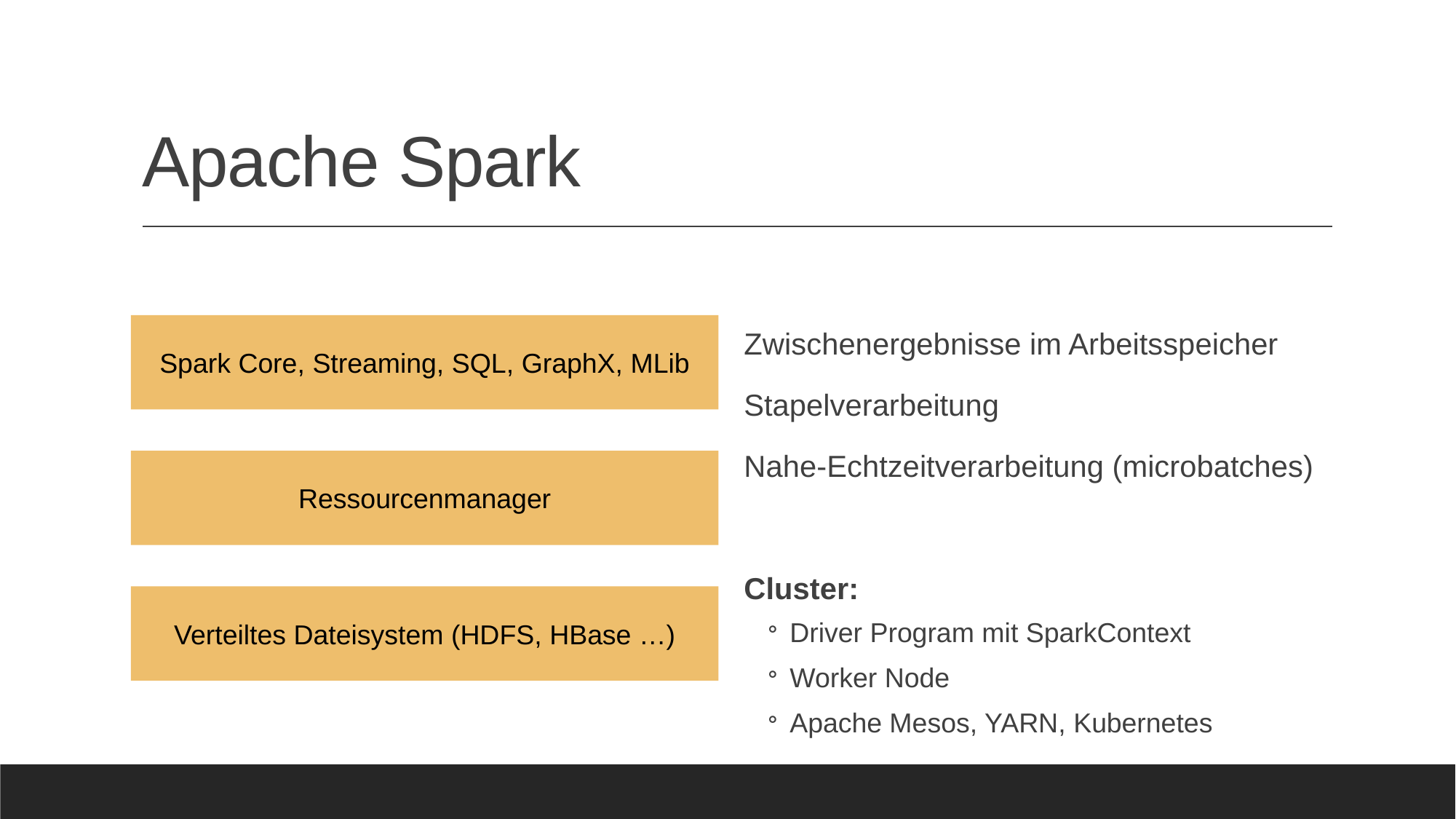

# Apache Spark
Spark Core, Streaming, SQL, GraphX, MLib
Zwischenergebnisse im Arbeitsspeicher
Stapelverarbeitung
Nahe-Echtzeitverarbeitung (microbatches)

Cluster:
Driver Program mit SparkContext
Worker Node
Apache Mesos, YARN, Kubernetes

Ressourcenmanager
Verteiltes Dateisystem (HDFS, HBase …)